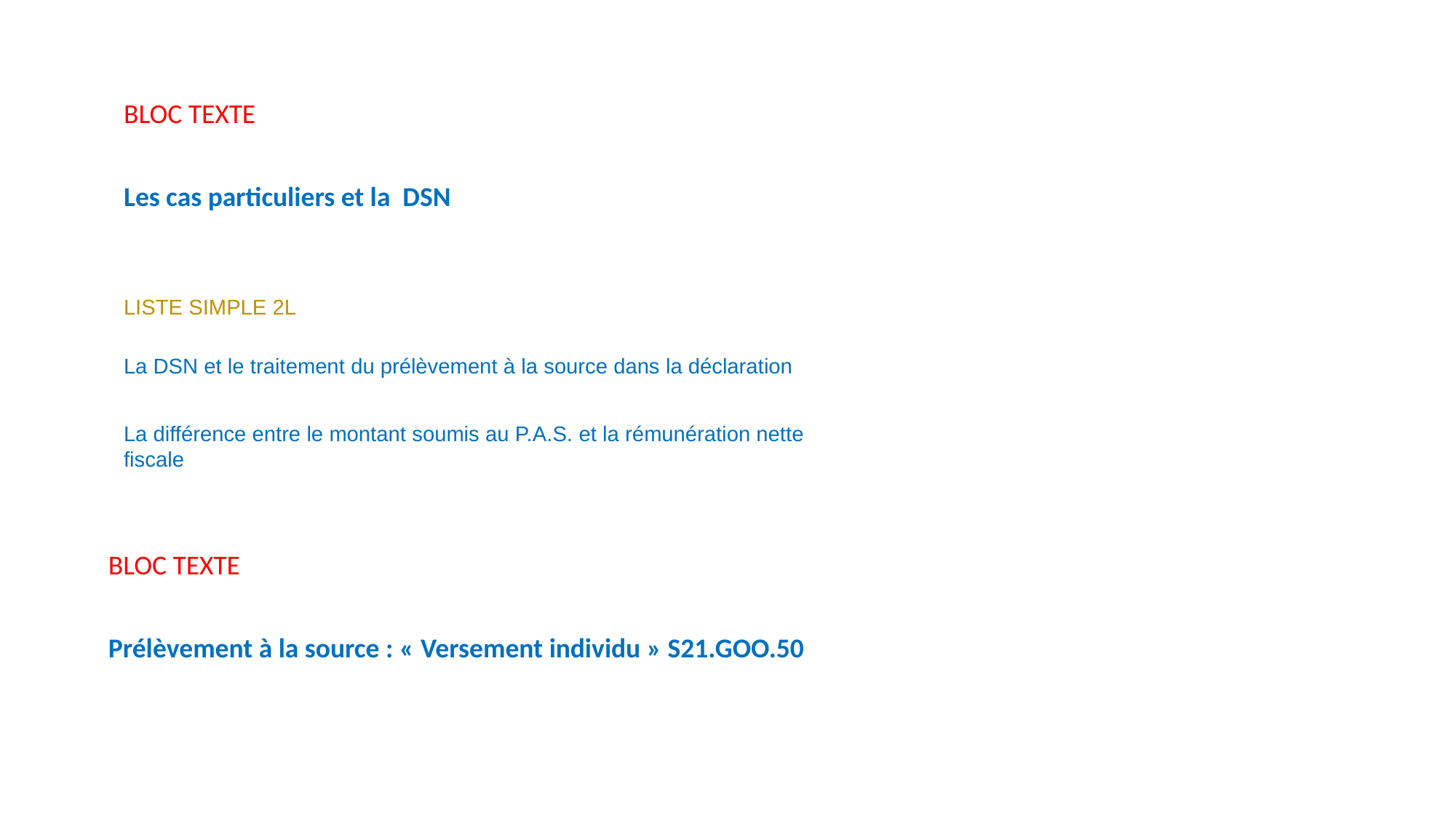

BLOC TEXTE
Les cas particuliers et la  DSN
LISTE SIMPLE 2L
La DSN et le traitement du prélèvement à la source dans la déclaration
La différence entre le montant soumis au P.A.S. et la rémunération nette fiscale
BLOC TEXTE
Prélèvement à la source : « Versement individu » S21.GOO.50